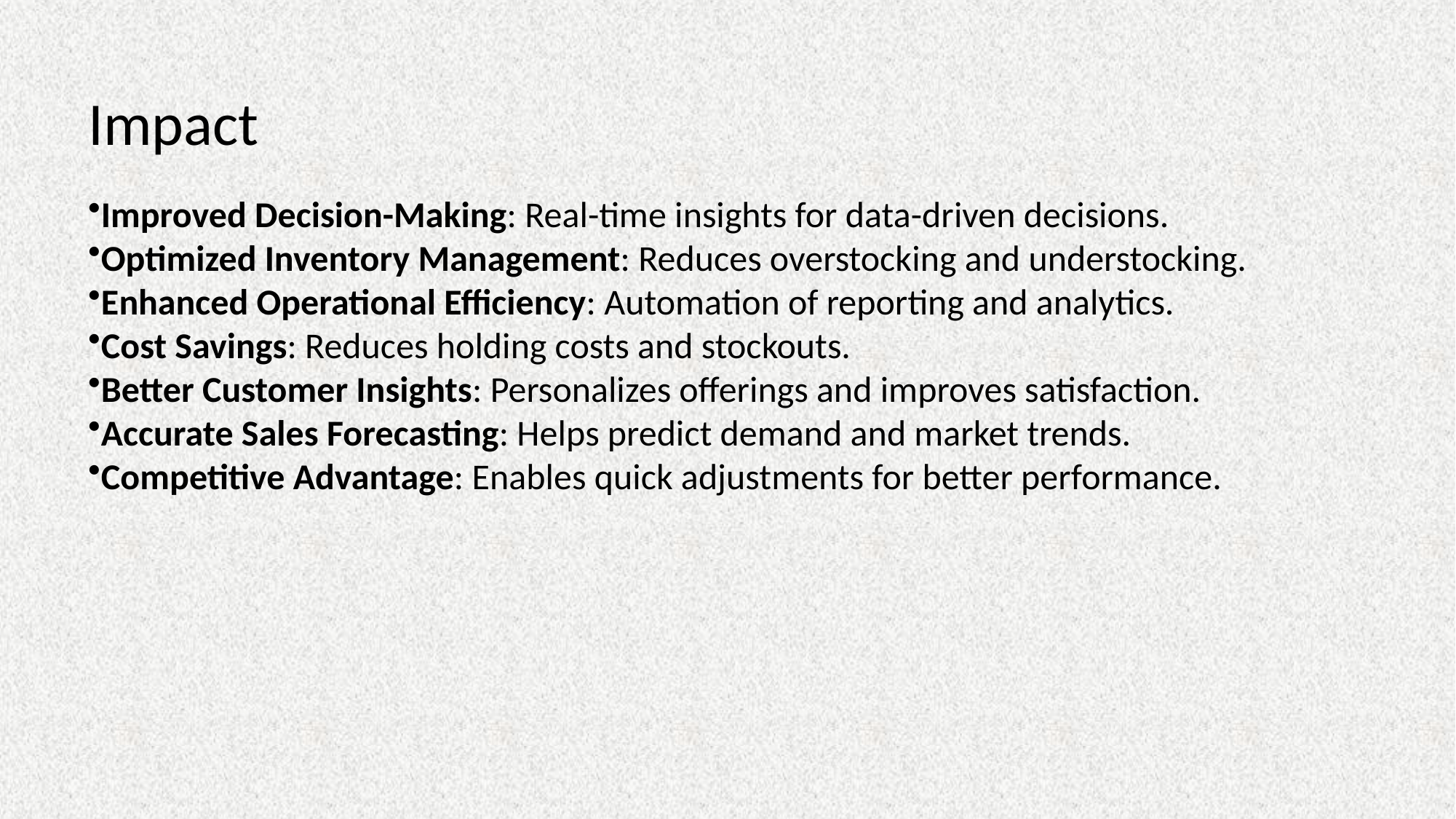

# Impact
Improved Decision-Making: Real-time insights for data-driven decisions.
Optimized Inventory Management: Reduces overstocking and understocking.
Enhanced Operational Efficiency: Automation of reporting and analytics.
Cost Savings: Reduces holding costs and stockouts.
Better Customer Insights: Personalizes offerings and improves satisfaction.
Accurate Sales Forecasting: Helps predict demand and market trends.
Competitive Advantage: Enables quick adjustments for better performance.